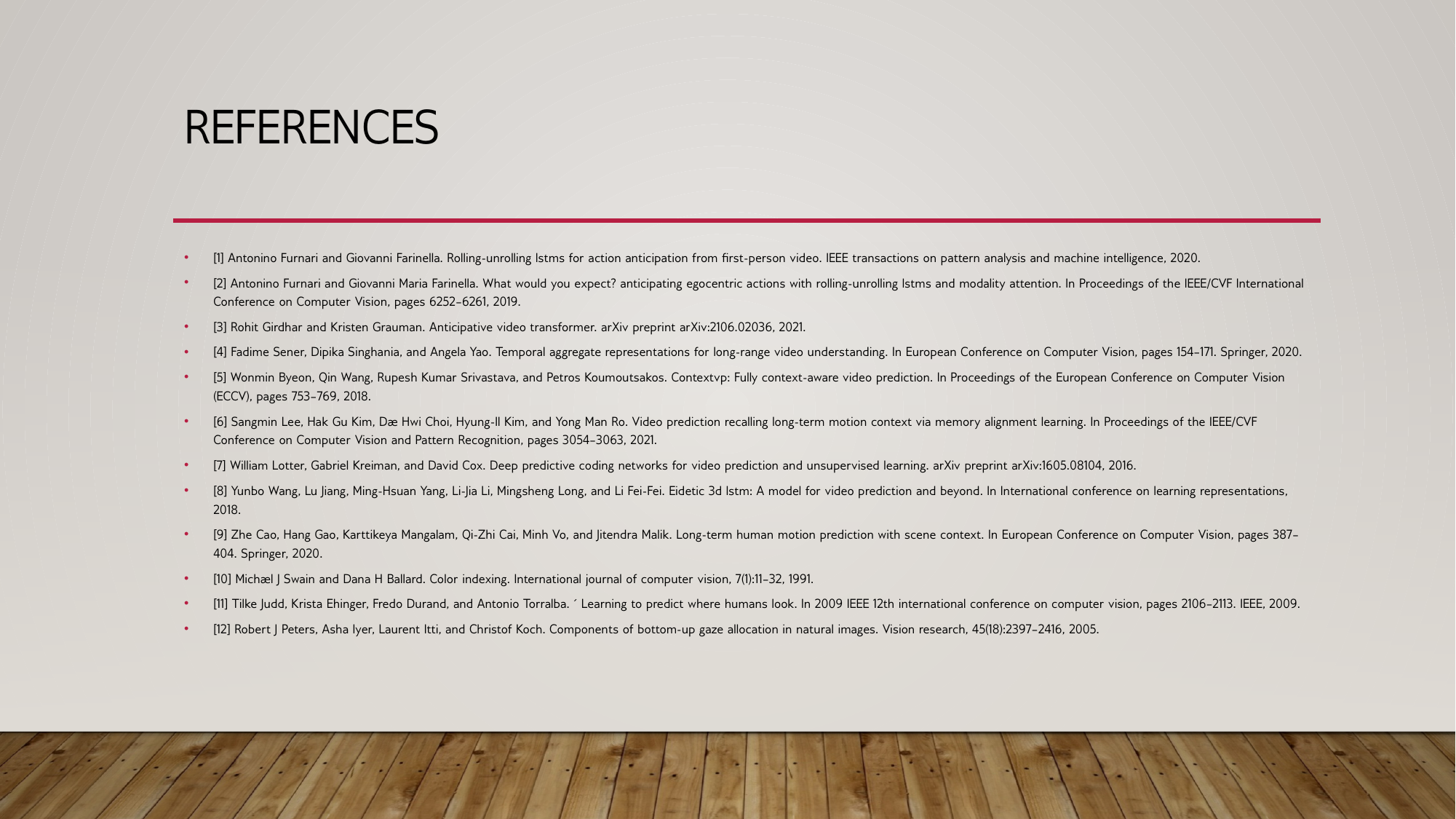

# References
[1] Antonino Furnari and Giovanni Farinella. Rolling-unrolling lstms for action anticipation from first-person video. IEEE transactions on pattern analysis and machine intelligence, 2020.
[2] Antonino Furnari and Giovanni Maria Farinella. What would you expect? anticipating egocentric actions with rolling-unrolling lstms and modality attention. In Proceedings of the IEEE/CVF International Conference on Computer Vision, pages 6252–6261, 2019.
[3] Rohit Girdhar and Kristen Grauman. Anticipative video transformer. arXiv preprint arXiv:2106.02036, 2021.
[4] Fadime Sener, Dipika Singhania, and Angela Yao. Temporal aggregate representations for long-range video understanding. In European Conference on Computer Vision, pages 154–171. Springer, 2020.
[5] Wonmin Byeon, Qin Wang, Rupesh Kumar Srivastava, and Petros Koumoutsakos. Contextvp: Fully context-aware video prediction. In Proceedings of the European Conference on Computer Vision (ECCV), pages 753–769, 2018.
[6] Sangmin Lee, Hak Gu Kim, Dae Hwi Choi, Hyung-Il Kim, and Yong Man Ro. Video prediction recalling long-term motion context via memory alignment learning. In Proceedings of the IEEE/CVF Conference on Computer Vision and Pattern Recognition, pages 3054–3063, 2021.
[7] William Lotter, Gabriel Kreiman, and David Cox. Deep predictive coding networks for video prediction and unsupervised learning. arXiv preprint arXiv:1605.08104, 2016.
[8] Yunbo Wang, Lu Jiang, Ming-Hsuan Yang, Li-Jia Li, Mingsheng Long, and Li Fei-Fei. Eidetic 3d lstm: A model for video prediction and beyond. In International conference on learning representations, 2018.
[9] Zhe Cao, Hang Gao, Karttikeya Mangalam, Qi-Zhi Cai, Minh Vo, and Jitendra Malik. Long-term human motion prediction with scene context. In European Conference on Computer Vision, pages 387–404. Springer, 2020.
[10] Michael J Swain and Dana H Ballard. Color indexing. International journal of computer vision, 7(1):11–32, 1991.
[11] Tilke Judd, Krista Ehinger, Fredo Durand, and Antonio Torralba. ´ Learning to predict where humans look. In 2009 IEEE 12th international conference on computer vision, pages 2106–2113. IEEE, 2009.
[12] Robert J Peters, Asha Iyer, Laurent Itti, and Christof Koch. Components of bottom-up gaze allocation in natural images. Vision research, 45(18):2397–2416, 2005.